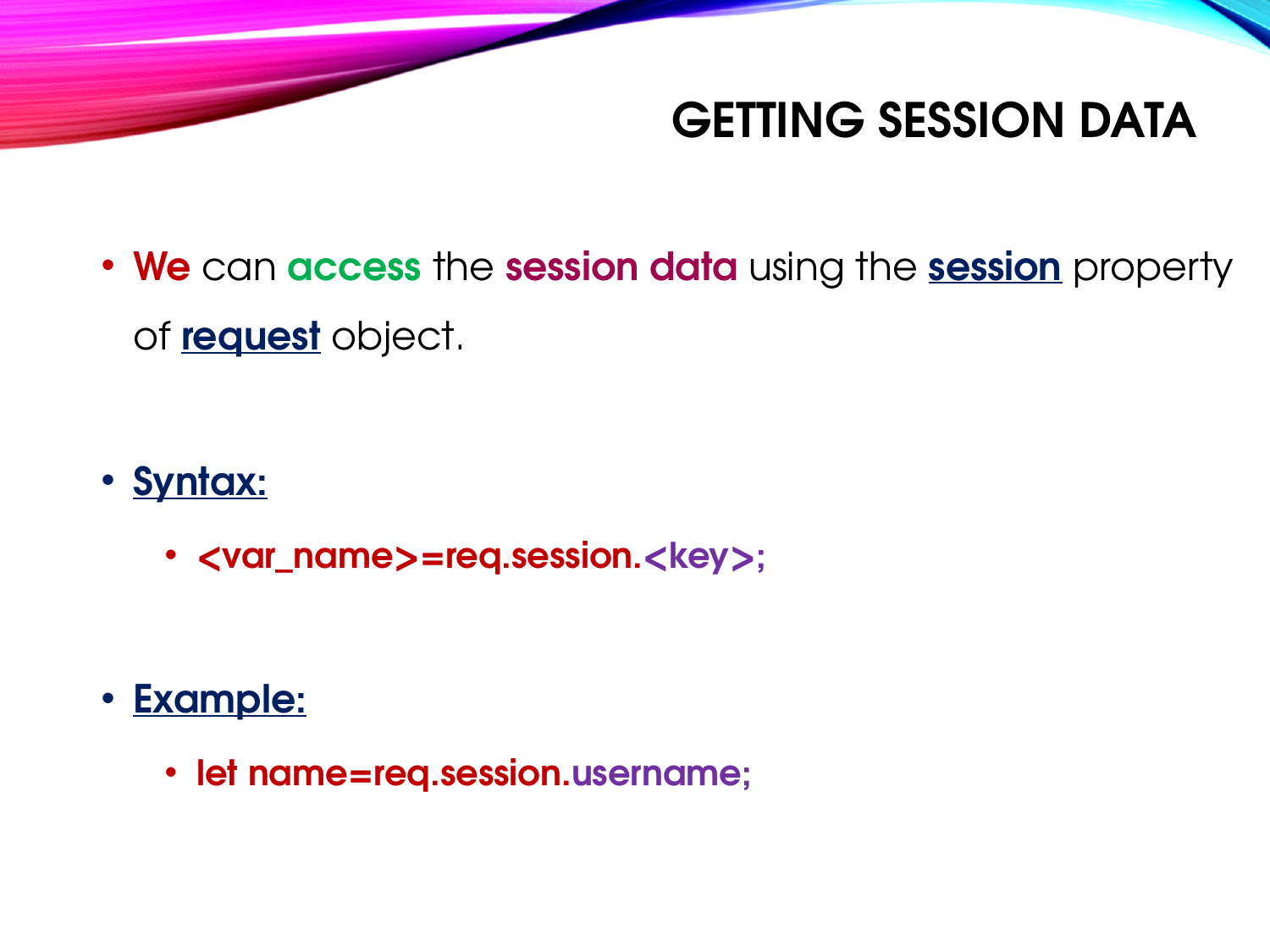

# Getting session data
We can access the session data using the session property of request object.

Syntax:
<var_name>=req.session.<key>;

Example:
let name=req.session.username;